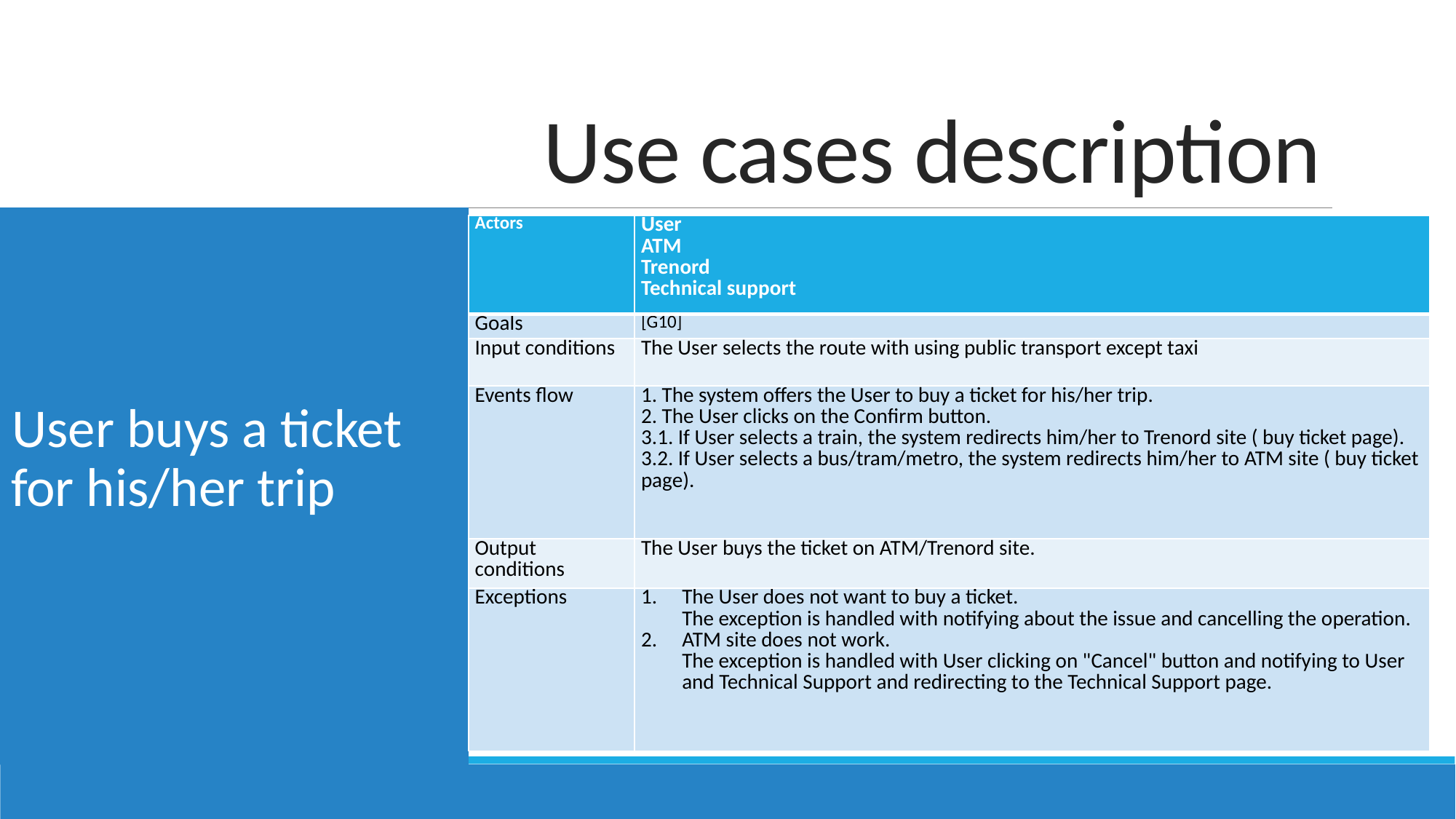

# Use cases description
User buys a ticket for his/her trip

| Actors | User ATM Trenord Technical support |
| --- | --- |
| Goals | [G10] |
| Input conditions | The User selects the route with using public transport except taxi |
| Events flow | 1. The system offers the User to buy a ticket for his/her trip. 2. The User clicks on the Confirm button. 3.1. If User selects a train, the system redirects him/her to Trenord site ( buy ticket page). 3.2. If User selects a bus/tram/metro, the system redirects him/her to ATM site ( buy ticket page). |
| Output conditions | The User buys the ticket on ATM/Trenord site. |
| Exceptions | The User does not want to buy a ticket. The exception is handled with notifying about the issue and cancelling the operation. ATM site does not work. The exception is handled with User clicking on "Cancel" button and notifying to User and Technical Support and redirecting to the Technical Support page. |